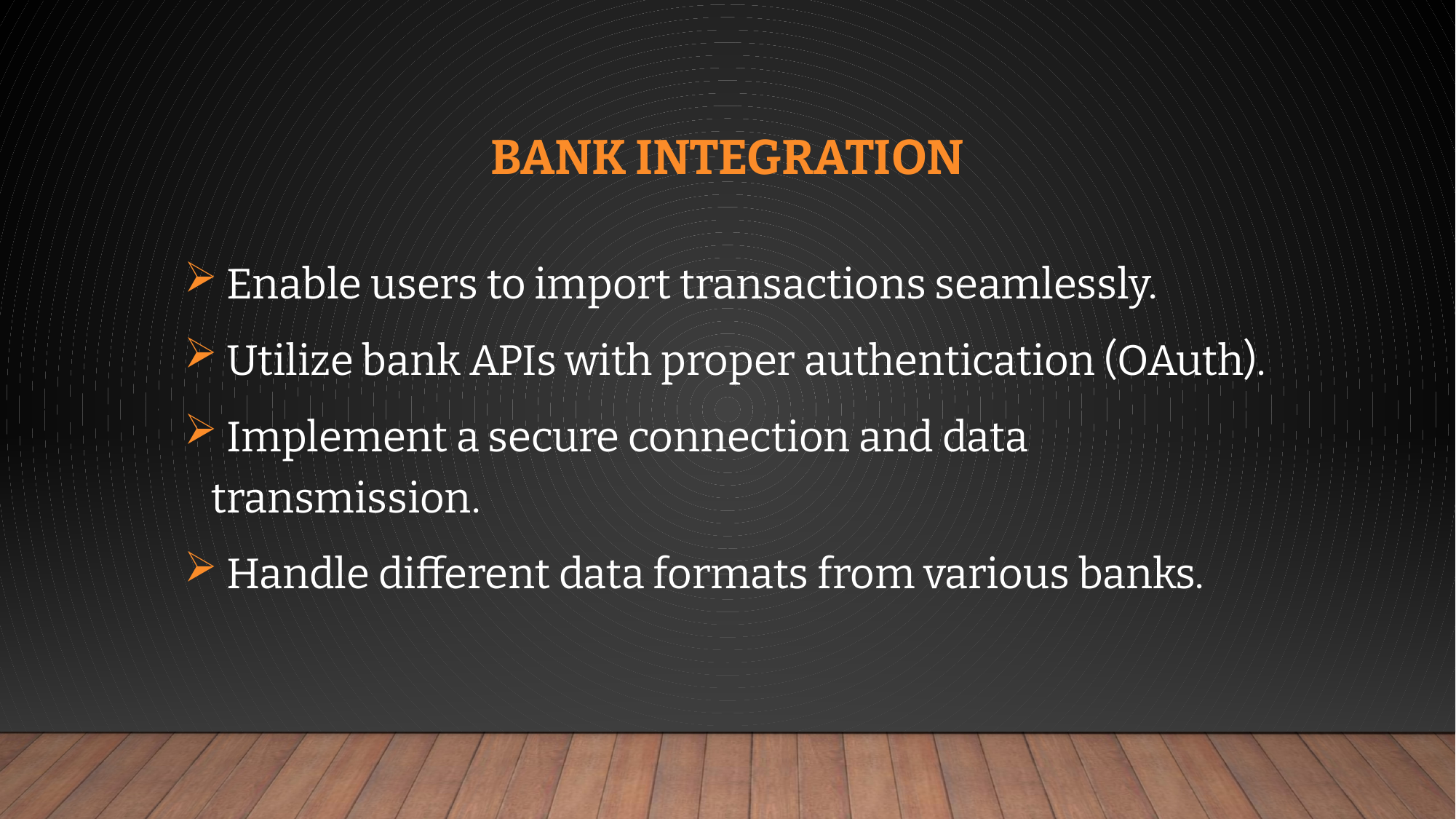

# Bank Integration
 Enable users to import transactions seamlessly.
 Utilize bank APIs with proper authentication (OAuth).
 Implement a secure connection and data transmission.
 Handle different data formats from various banks.